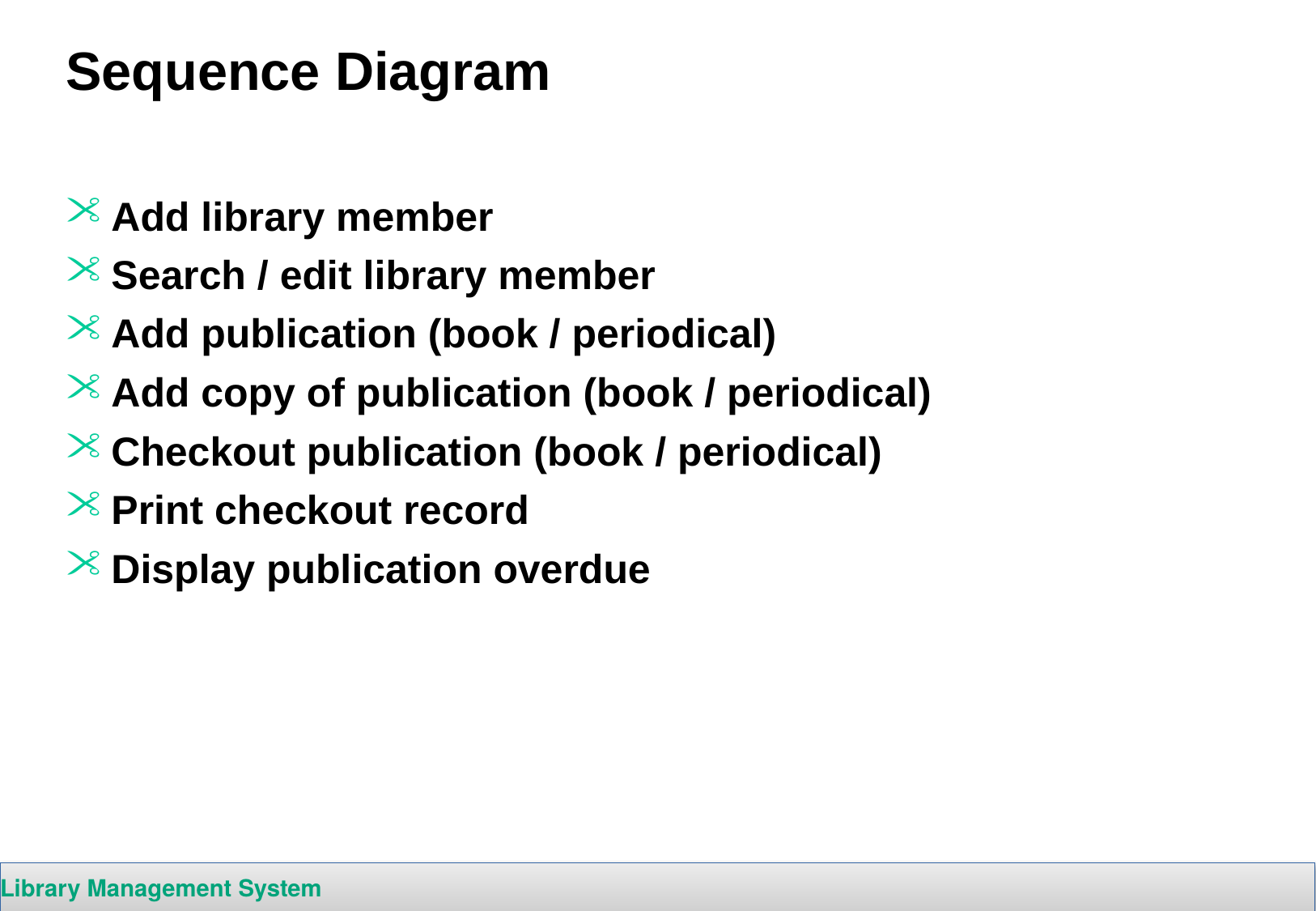

# Sequence Diagram

Add library member
Search / edit library member
Add publication (book / periodical)
Add copy of publication (book / periodical)
Checkout publication (book / periodical)
Print checkout record
Display publication overdue
7